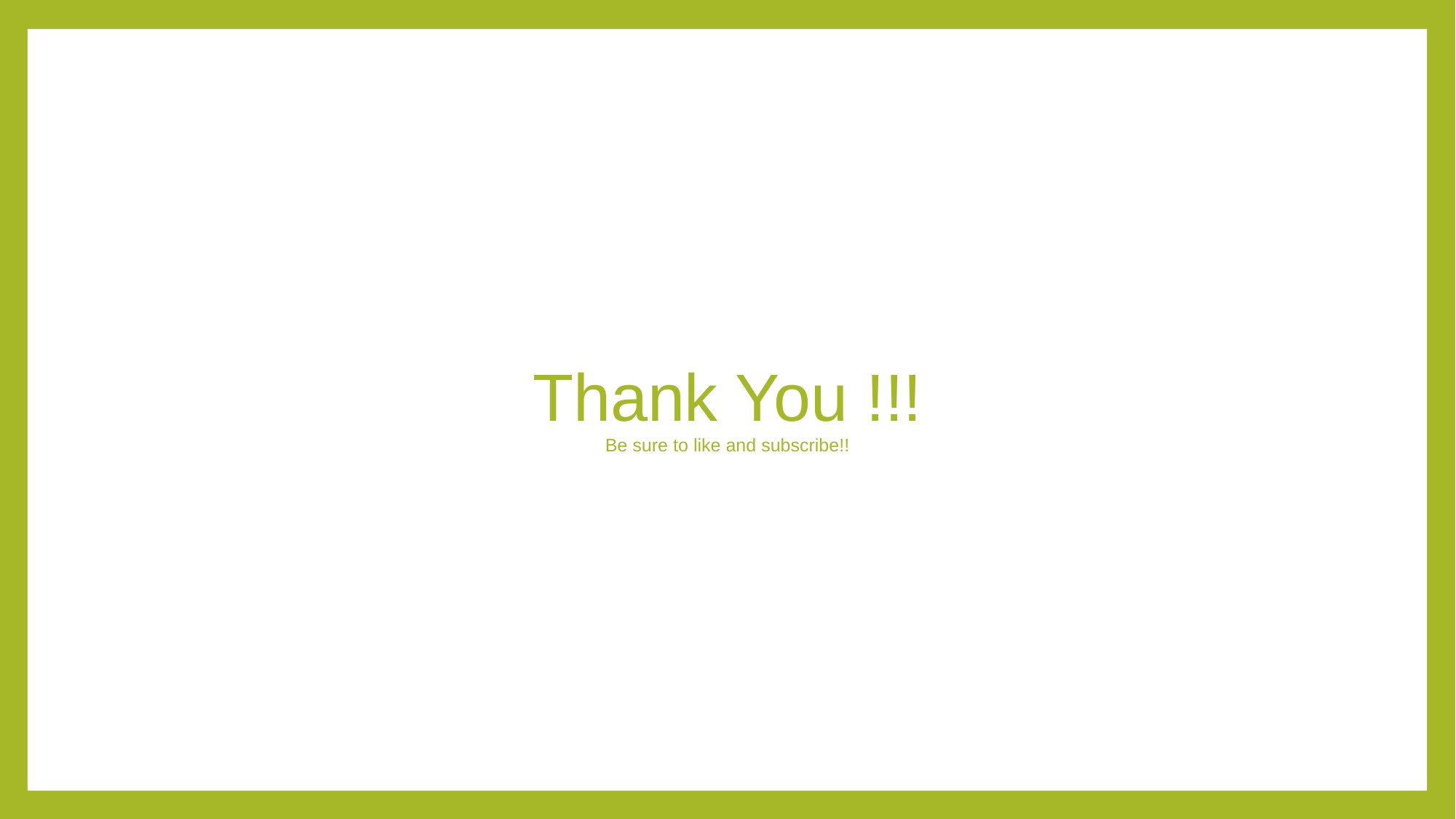

# Thank You !!!
Be sure to like and subscribe!!